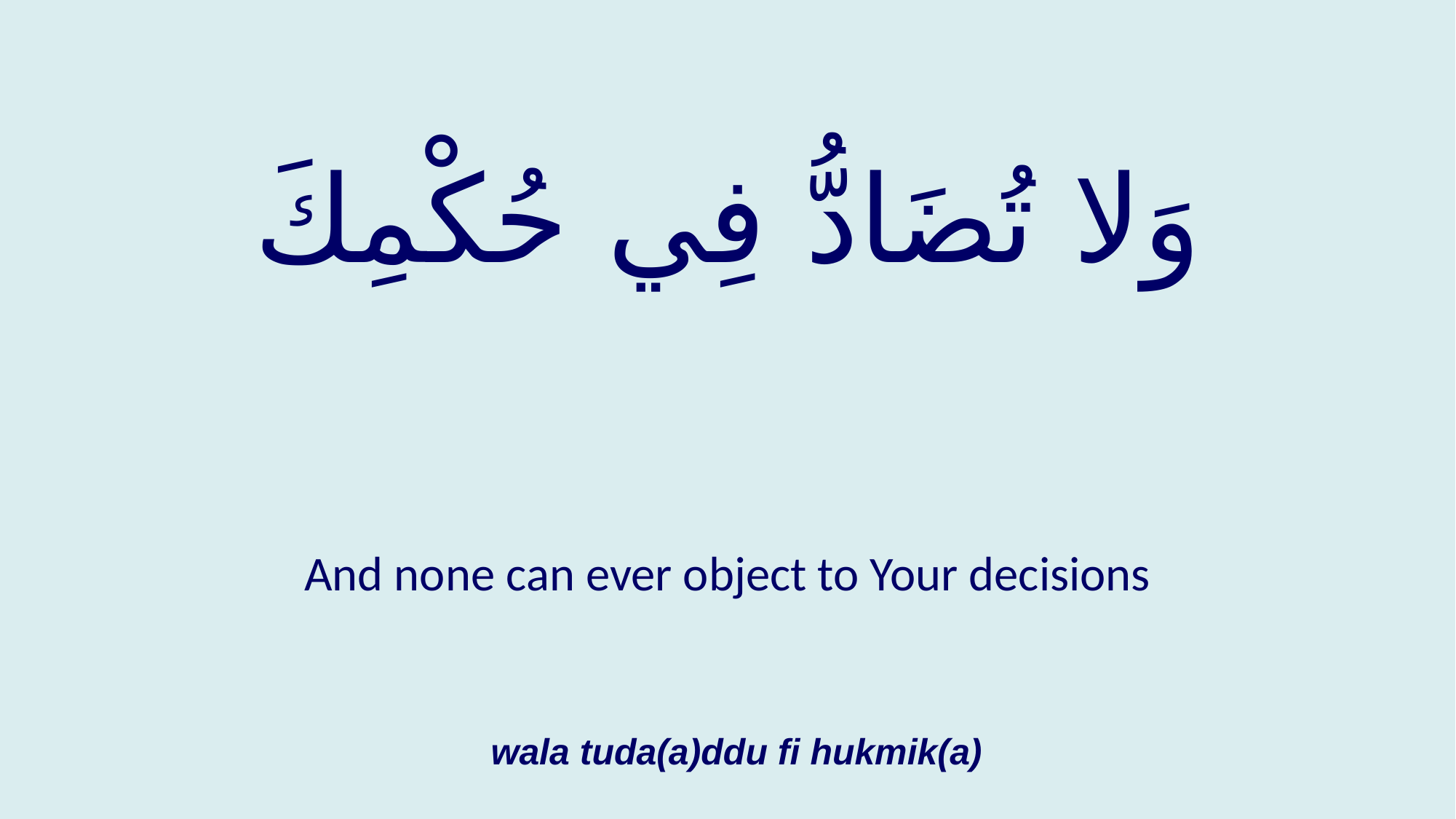

# وَلا تُضَادُّ فِي حُكْمِكَ
And none can ever object to Your decisions
wala tuda(a)ddu fi hukmik(a)